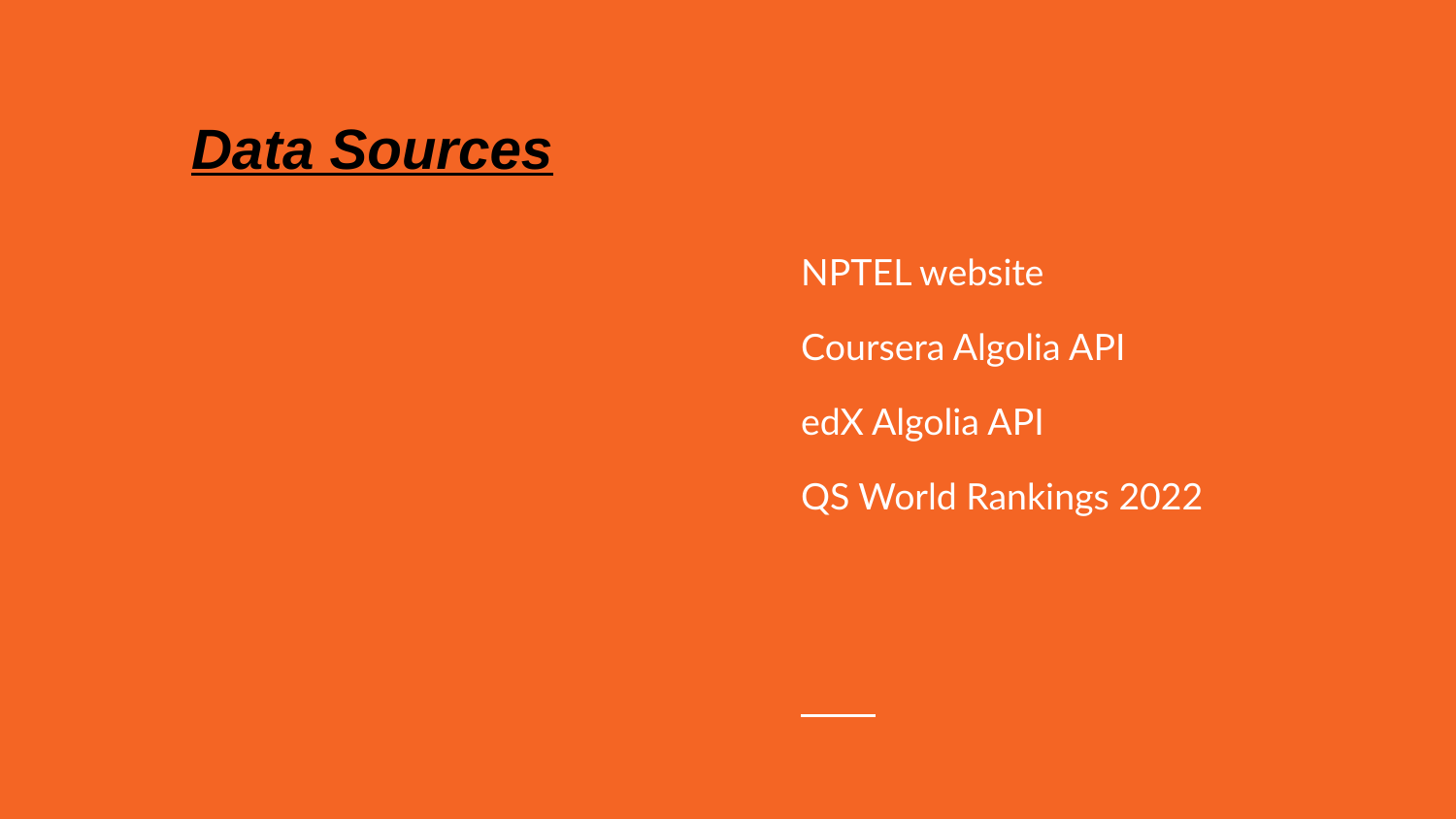

Data Sources
NPTEL website
Coursera Algolia API
edX Algolia API
QS World Rankings 2022
#